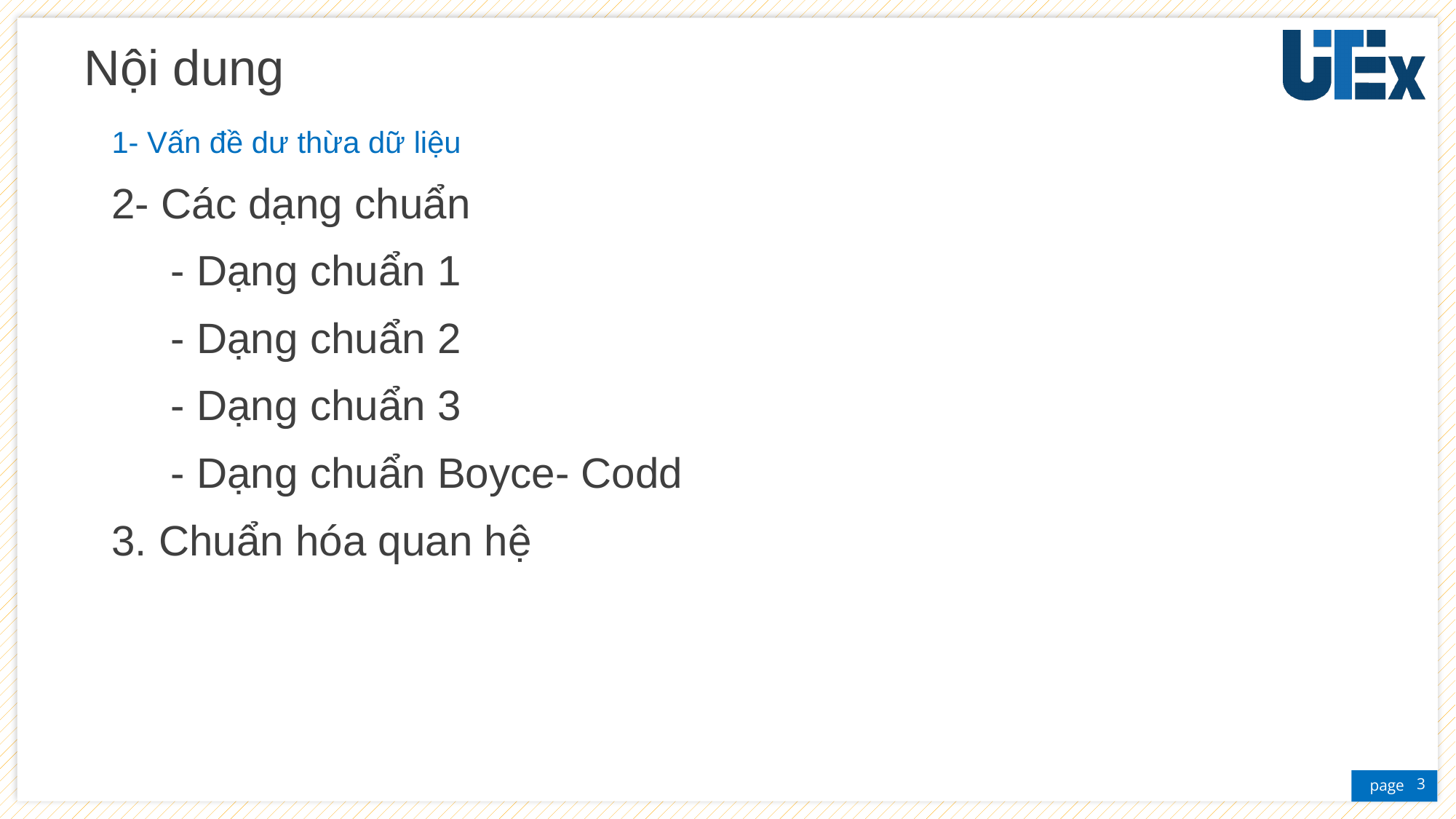

# Nội dung
1- Vấn đề dư thừa dữ liệu
2- Các dạng chuẩn
     - Dạng chuẩn 1
     - Dạng chuẩn 2
     - Dạng chuẩn 3
     - Dạng chuẩn Boyce- Codd
3. Chuẩn hóa quan hệ

3